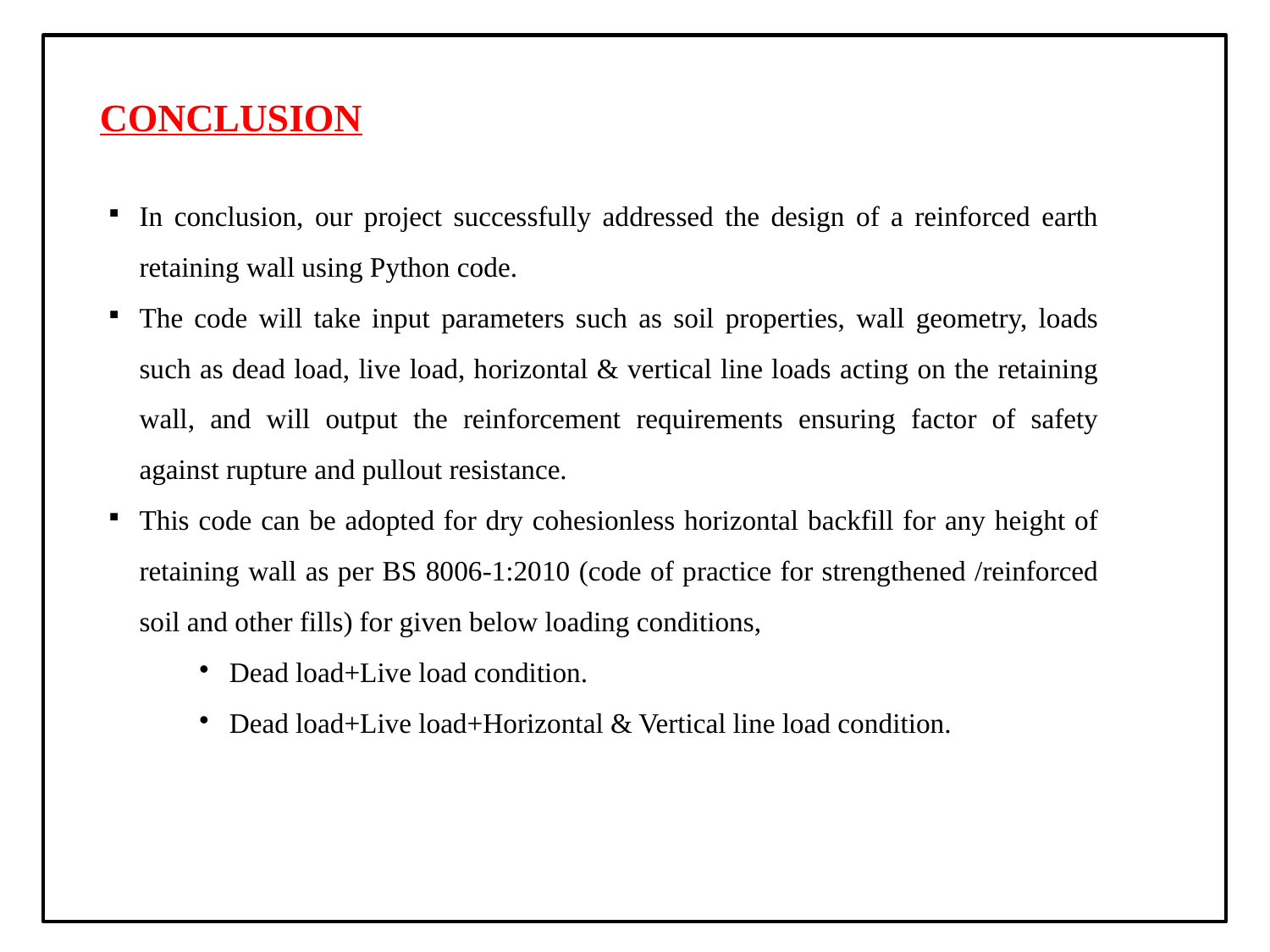

CONCLUSION
In conclusion, our project successfully addressed the design of a reinforced earth retaining wall using Python code.
The code will take input parameters such as soil properties, wall geometry, loads such as dead load, live load, horizontal & vertical line loads acting on the retaining wall, and will output the reinforcement requirements ensuring factor of safety against rupture and pullout resistance.
This code can be adopted for dry cohesionless horizontal backfill for any height of retaining wall as per BS 8006-1:2010 (code of practice for strengthened /reinforced soil and other fills) for given below loading conditions,
Dead load+Live load condition.
Dead load+Live load+Horizontal & Vertical line load condition.